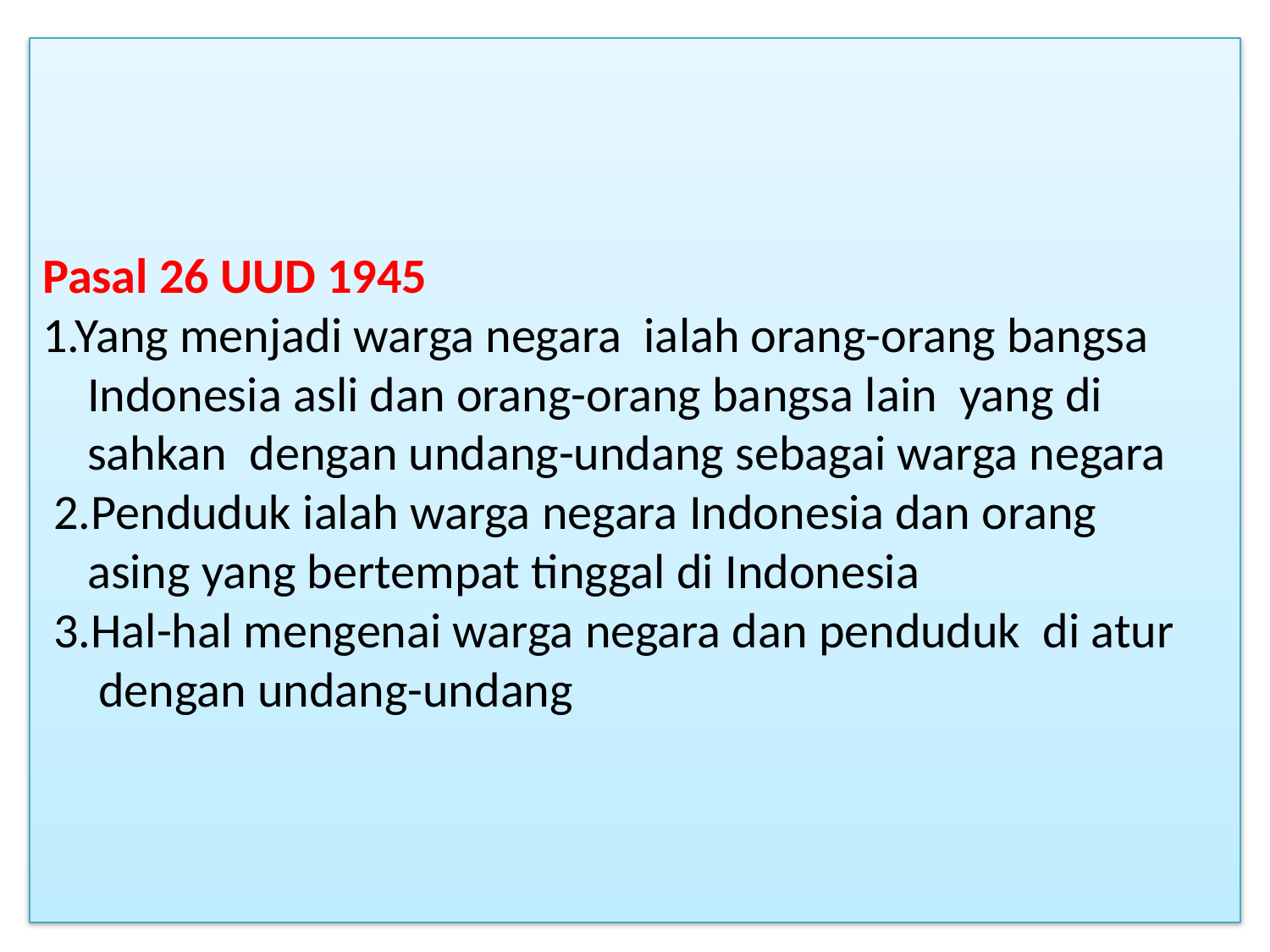

# Pasal 26 UUD 1945 1.Yang menjadi warga negara  ialah orang-orang bangsa Indonesia asli dan orang-orang bangsa lain  yang di sahkan  dengan undang-undang sebagai warga negara 2.Penduduk ialah warga negara Indonesia dan orang asing yang bertempat tinggal di Indonesia 3.Hal-hal mengenai warga negara dan penduduk  di atur dengan undang-undang